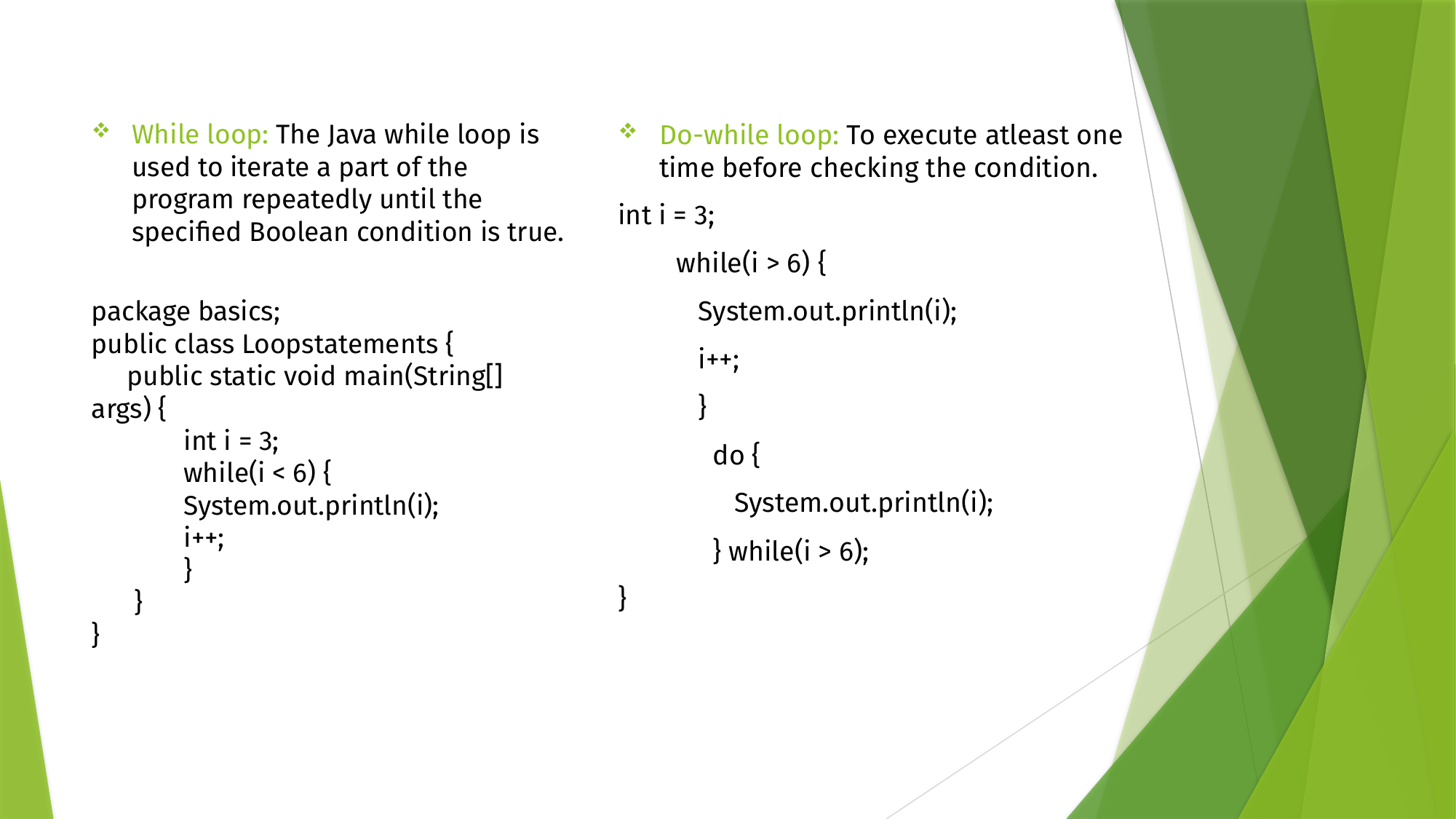

While loop: The Java while loop is used to iterate a part of the program repeatedly until the specified Boolean condition is true.
package basics;
public class Loopstatements {
     public static void main(String[] args) {
             int i = 3;
             while(i < 6) {
             System.out.println(i);
             i++;
             }
      }
}
Do-while loop: To execute atleast one time before checking the condition.
int i = 3;
        while(i > 6) {
           System.out.println(i);
           i++;
           }
             do {
                System.out.println(i);
             } while(i > 6);
}